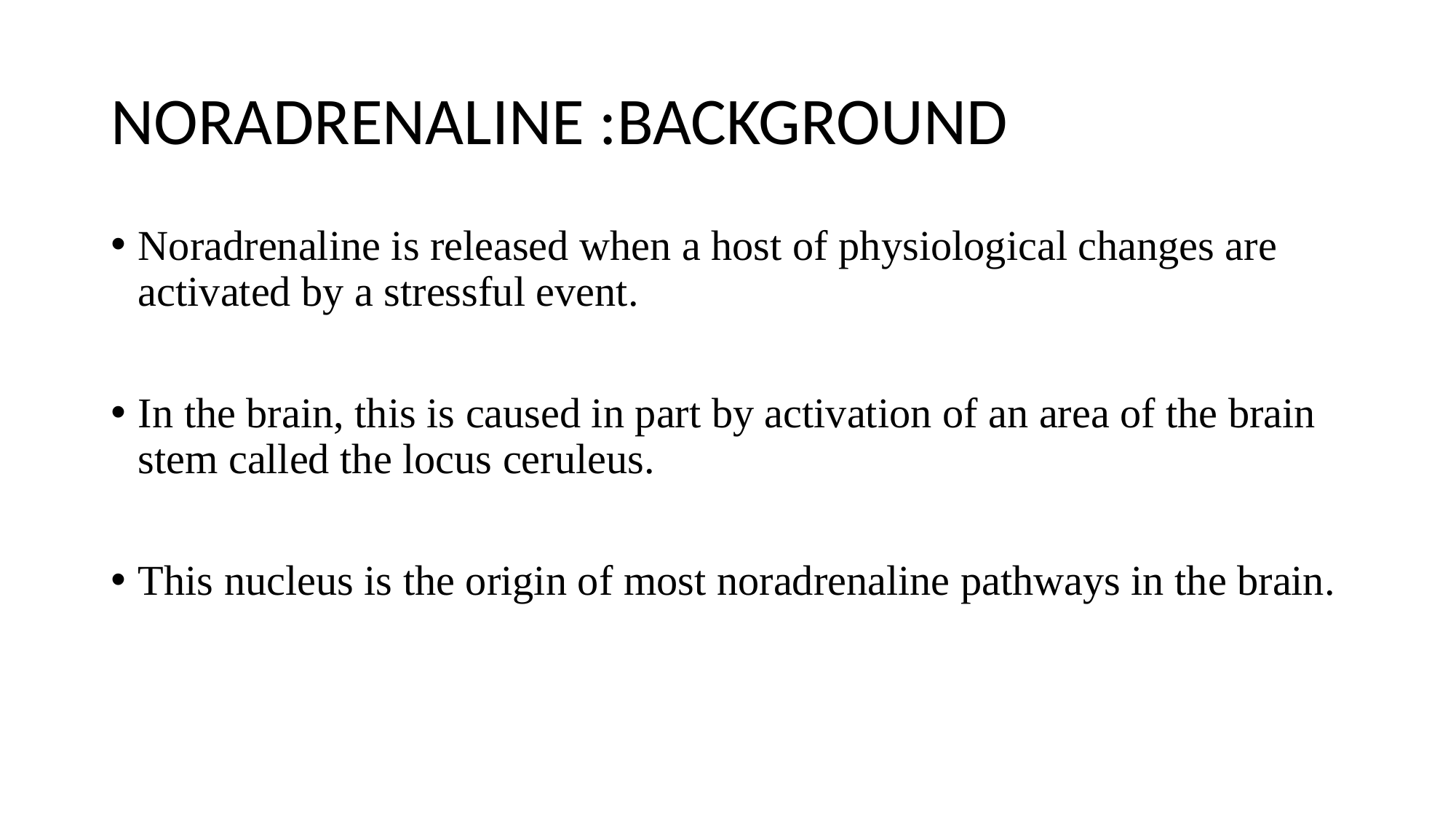

# NORADRENALINE :BACKGROUND
Noradrenaline is released when a host of physiological changes are activated by a stressful event.

In the brain, this is caused in part by activation of an area of the brain stem called the locus ceruleus.

This nucleus is the origin of most noradrenaline pathways in the brain.